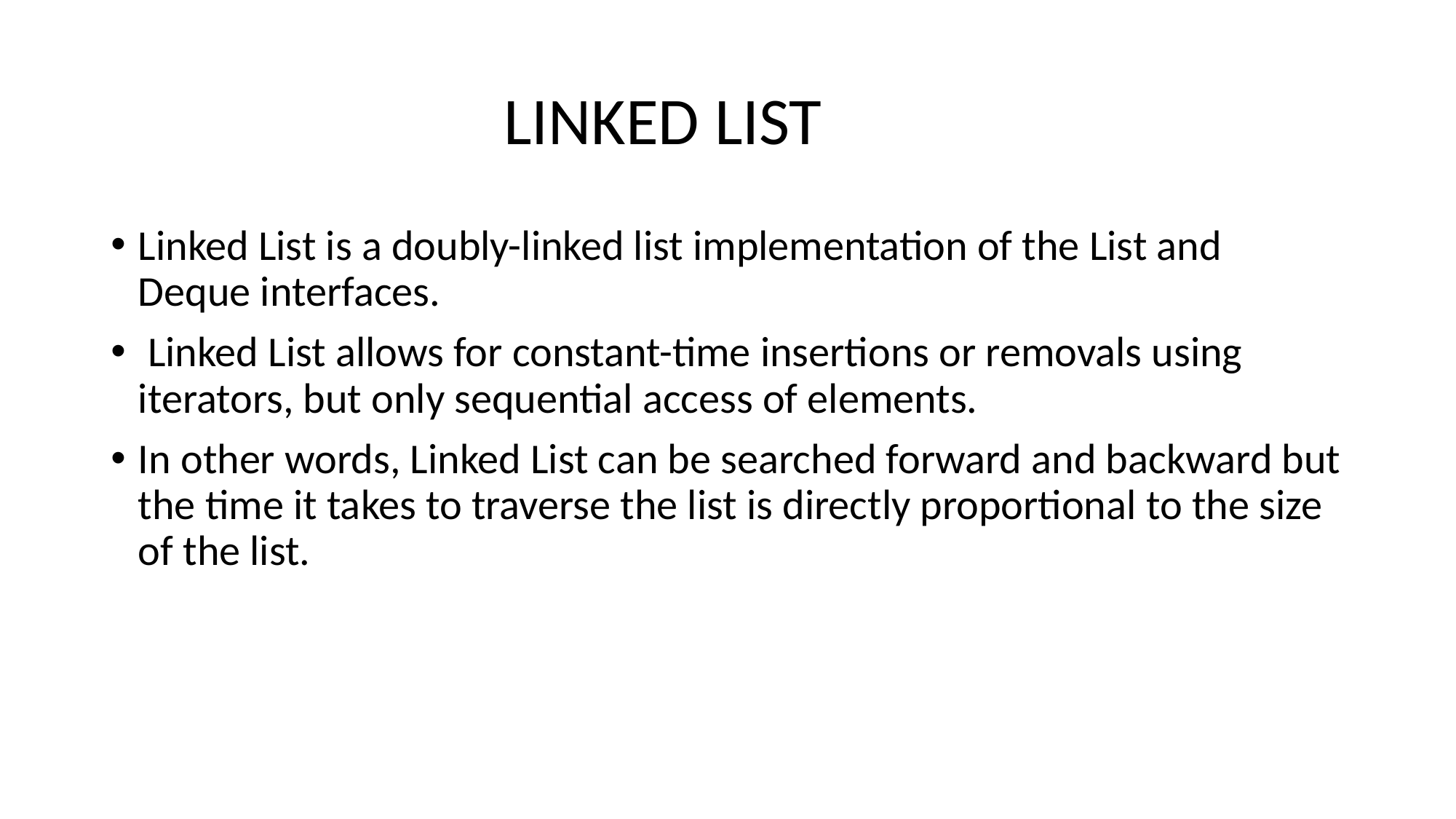

# LINKED LIST
Linked List is a doubly-linked list implementation of the List and Deque interfaces.
 Linked List allows for constant-time insertions or removals using iterators, but only sequential access of elements.
In other words, Linked List can be searched forward and backward but the time it takes to traverse the list is directly proportional to the size of the list.